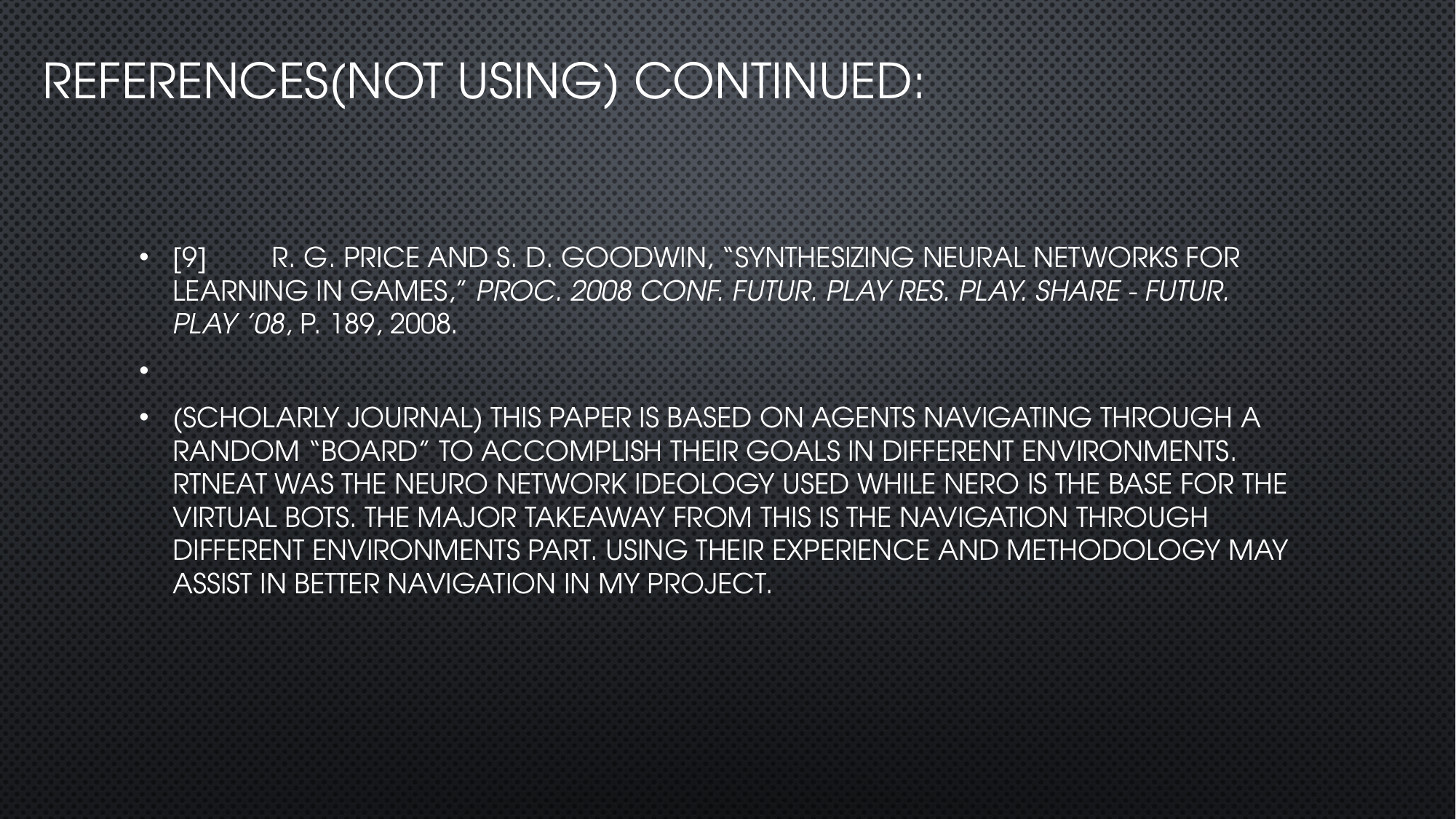

# References(NOT Using) Continued:
[9]	R. G. Price and S. D. Goodwin, “Synthesizing neural networks for learning in games,” Proc. 2008 Conf. Futur. Play Res. Play. Share - Futur. Play ’08, p. 189, 2008.

(Scholarly Journal) This paper is based on agents navigating through a random “board” to accomplish their goals in different environments. RtNEAT was the neuro network ideology used while NERO is the base for the virtual bots. The major takeaway from this is the navigation through different environments part. Using their experience and methodology may assist in better navigation in my project.